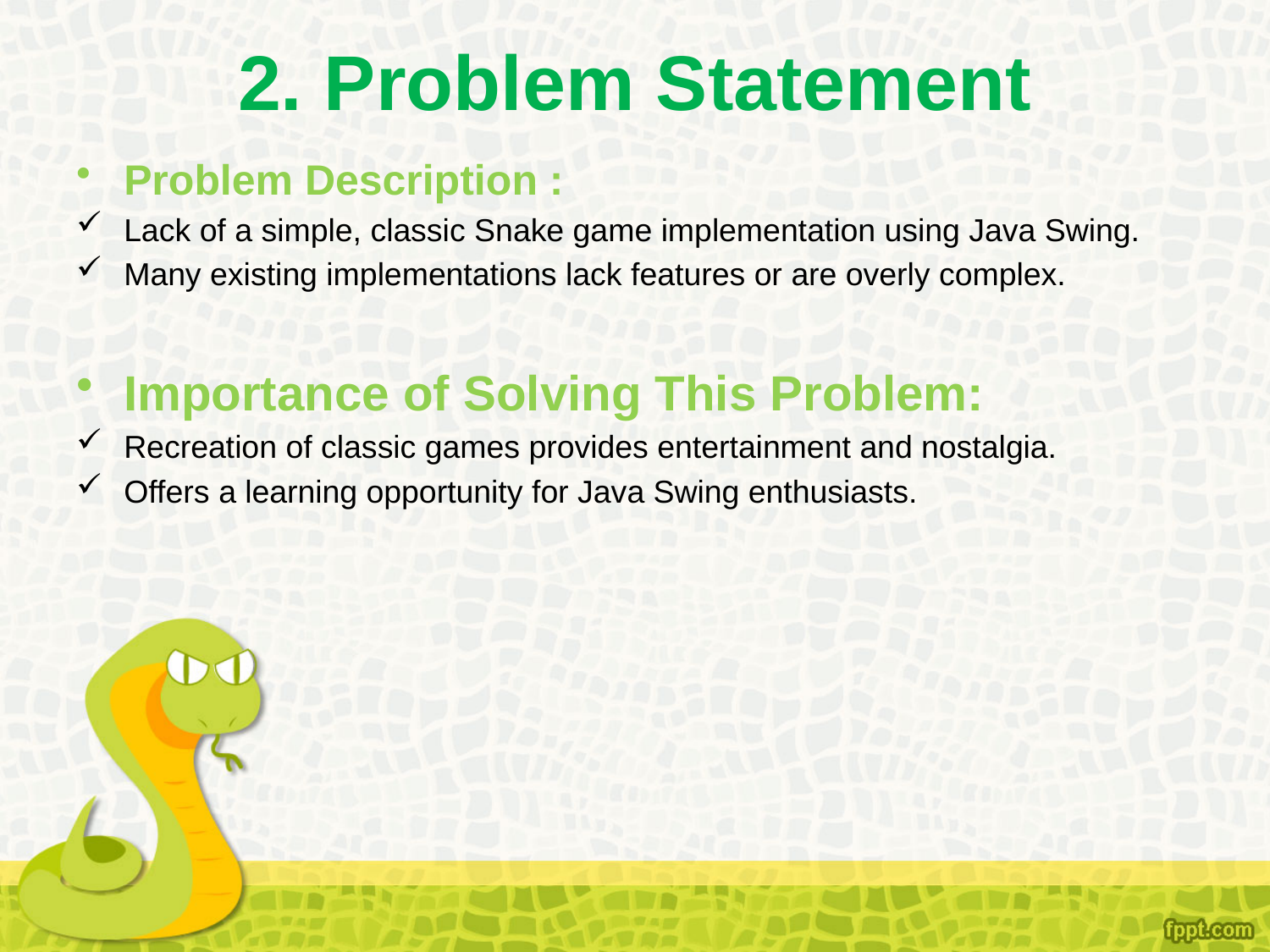

# 2. Problem Statement
Problem Description :
Lack of a simple, classic Snake game implementation using Java Swing.
Many existing implementations lack features or are overly complex.

Importance of Solving This Problem:
Recreation of classic games provides entertainment and nostalgia.
Offers a learning opportunity for Java Swing enthusiasts.